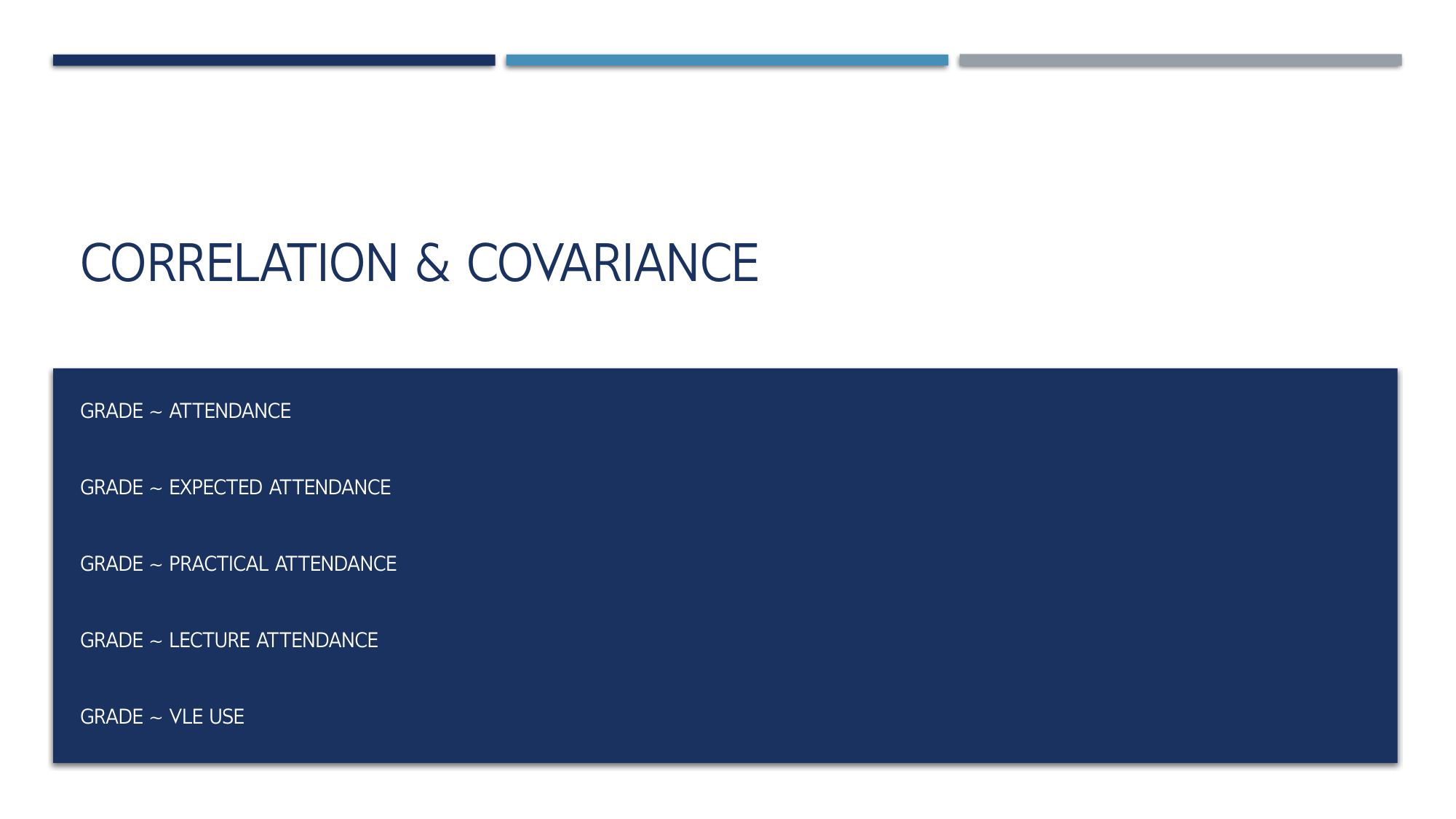

# Correlation & Covariance
Grade ~ Attendance

Grade ~ Expected Attendance

Grade ~ Practical Attendance

Grade ~ Lecture Attendance

GRADE ~ VLE Use